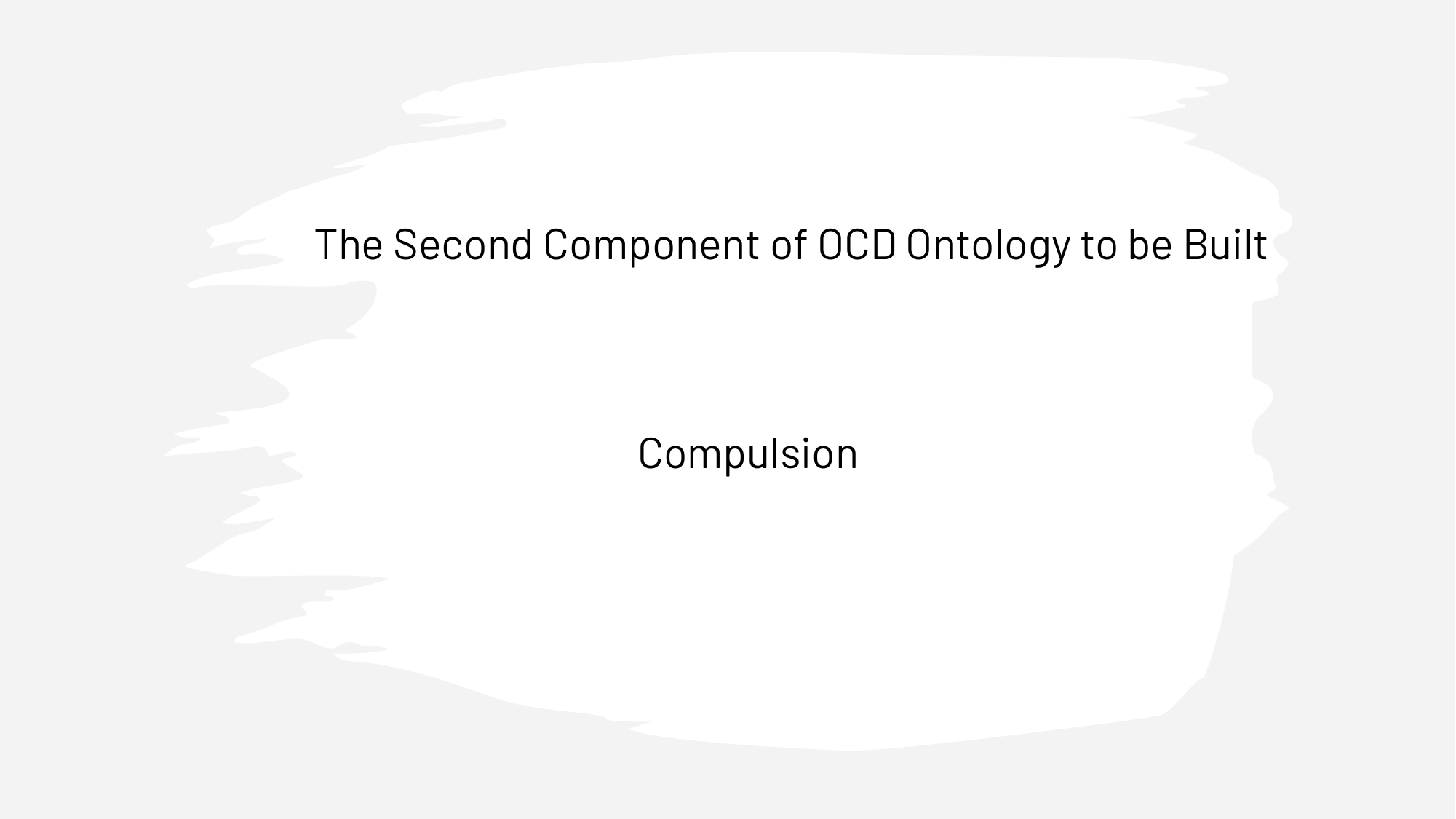

The Second Component of OCD Ontology to be Built
Compulsion